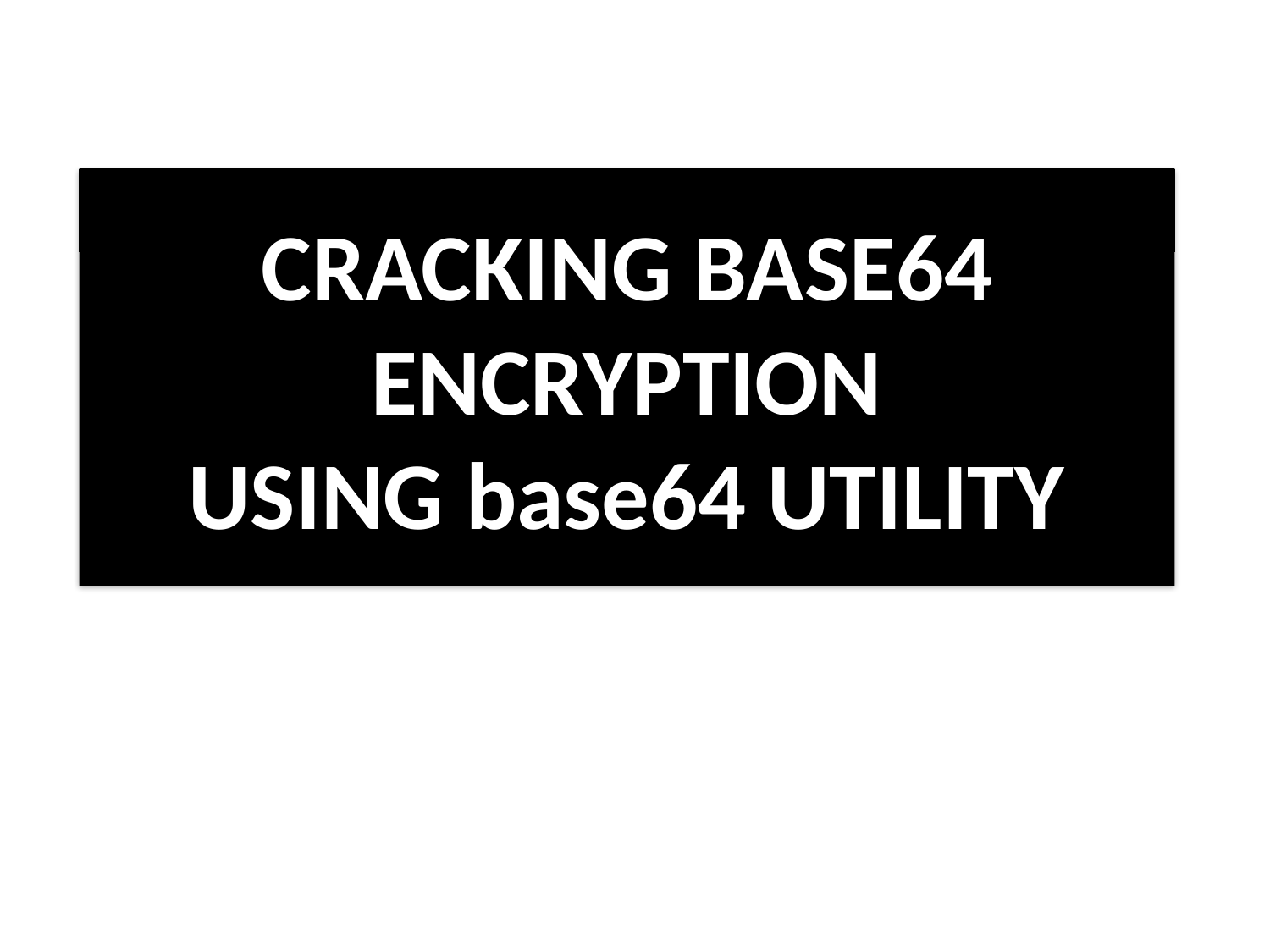

# CRACKING BASE64 ENCRYPTION USING base64 UTILITY